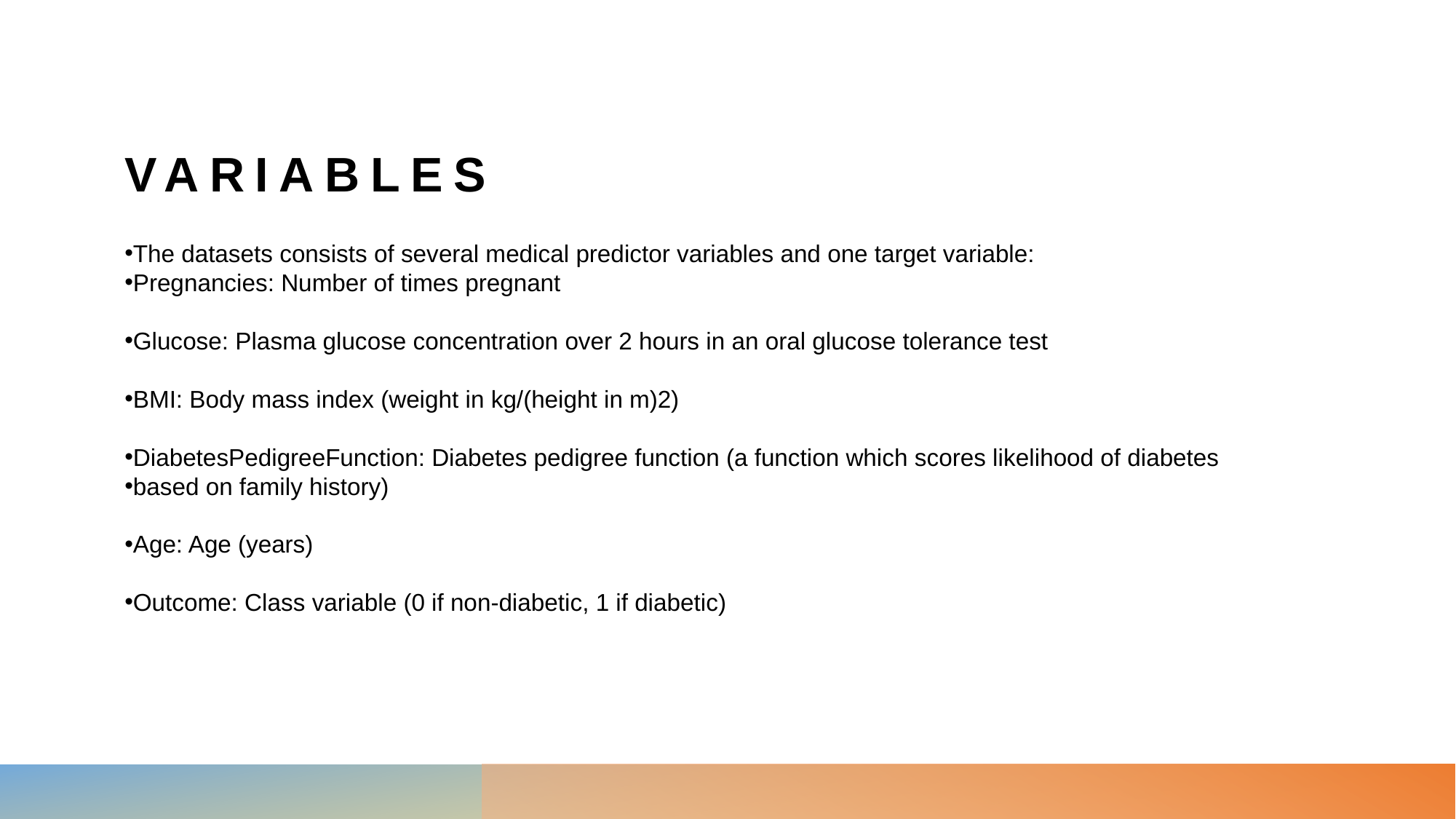

# Variables
The datasets consists of several medical predictor variables and one target variable:
Pregnancies: Number of times pregnant

Glucose: Plasma glucose concentration over 2 hours in an oral glucose tolerance test

BMI: Body mass index (weight in kg/(height in m)2)

DiabetesPedigreeFunction: Diabetes pedigree function (a function which scores likelihood of diabetes
based on family history)

Age: Age (years)

Outcome: Class variable (0 if non-diabetic, 1 if diabetic)